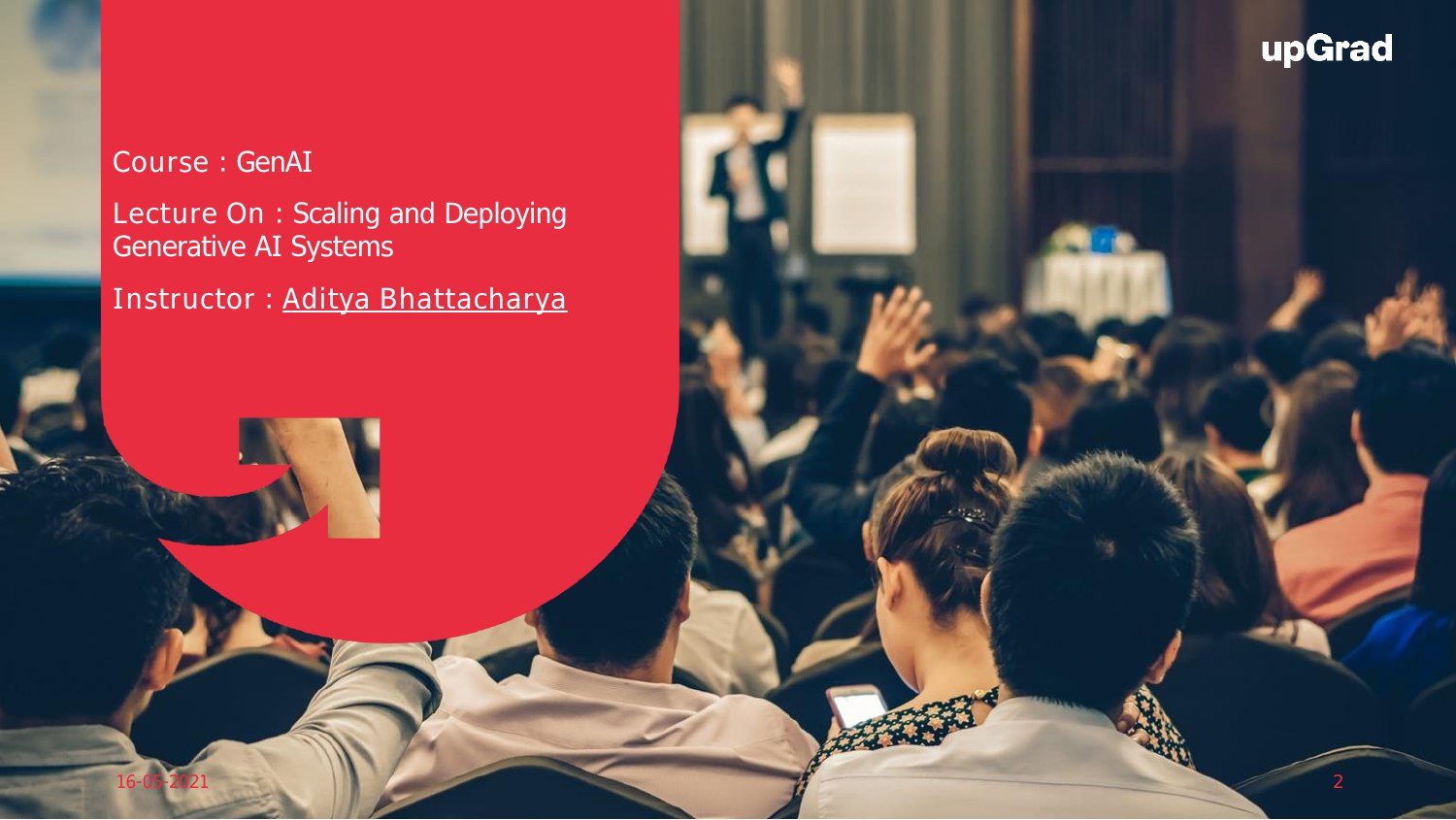

Course : GenAI
Lecture On : Scaling and Deploying Generative AI Systems
Instructor : Aditya Bhattacharya
EEdiditt MMaaststeerr tteexxtt  ststyleyless
16-05-2021
2